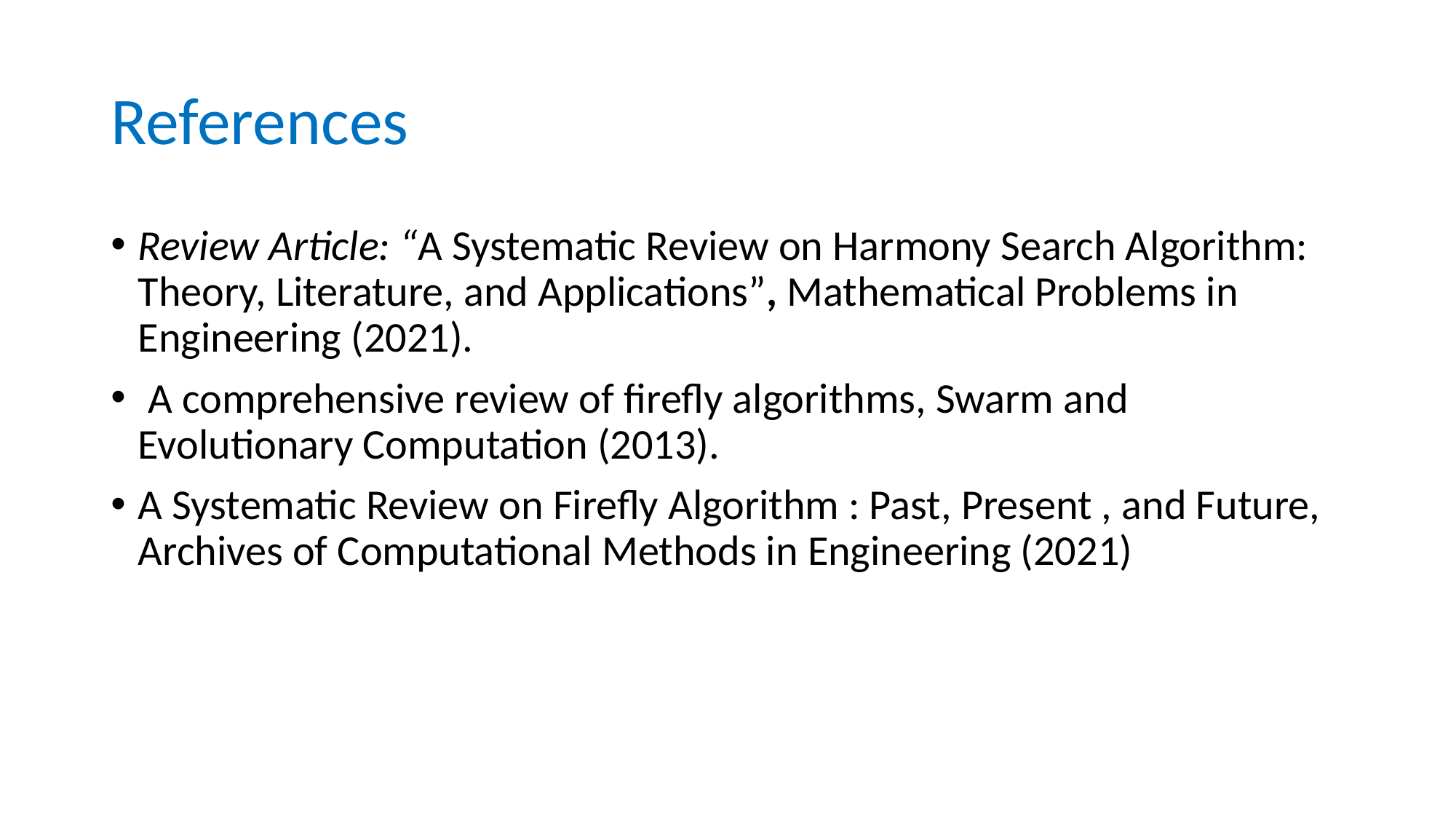

# References
Review Article: “A Systematic Review on Harmony Search Algorithm: Theory, Literature, and Applications”, Mathematical Problems in Engineering (2021).
 A comprehensive review of firefly algorithms, Swarm and Evolutionary Computation (2013).
A Systematic Review on Firefly Algorithm : Past, Present , and Future,  Archives of Computational Methods in Engineering (2021)